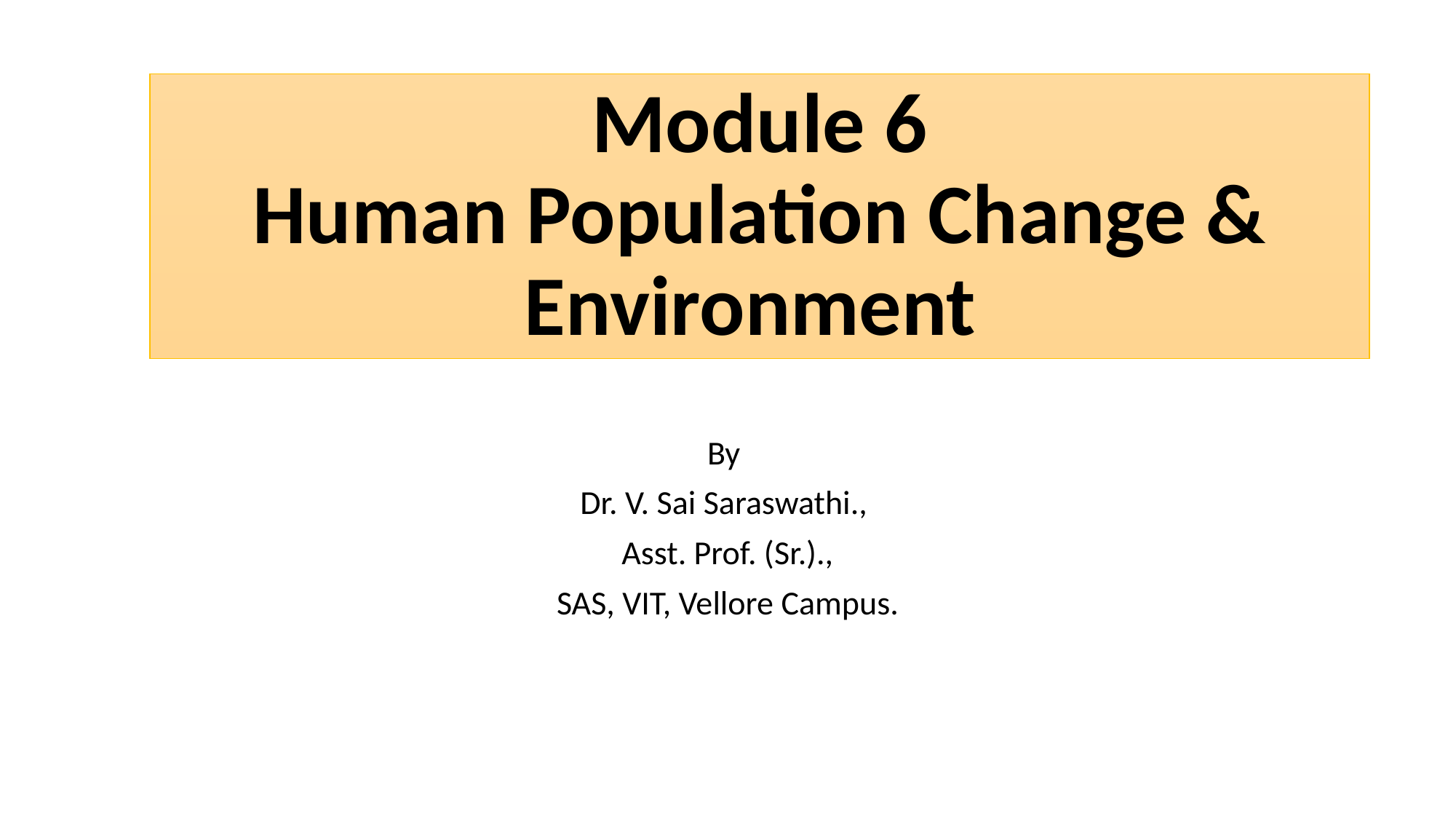

# Module 6 Human Population Change & Environment
By
Dr. V. Sai Saraswathi.,
Asst. Prof. (Sr.).,
SAS, VIT, Vellore Campus.